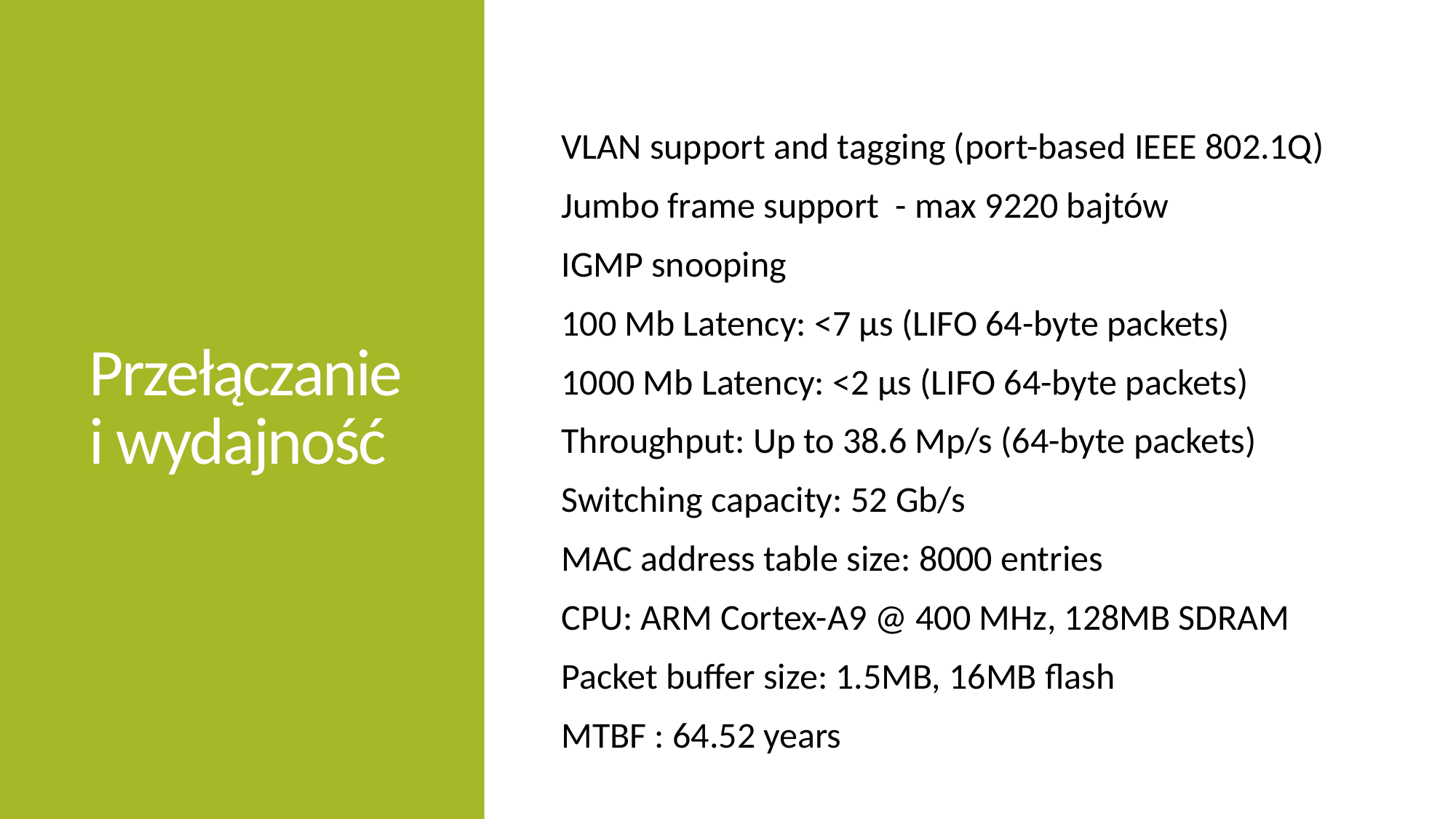

Przełączanie i wydajność

VLAN support and tagging (port-based IEEE 802.1Q)
Jumbo frame support  - max 9220 bajtów
IGMP snooping
100 Mb Latency: <7 µs (LIFO 64-byte packets)
1000 Mb Latency: <2 µs (LIFO 64-byte packets)
Throughput: Up to 38.6 Mp/s (64-byte packets)
Switching capacity: 52 Gb/s
MAC address table size: 8000 entries
CPU: ARM Cortex-A9 @ 400 MHz, 128MB SDRAM
Packet buffer size: 1.5MB, 16MB flash
MTBF : 64.52 years